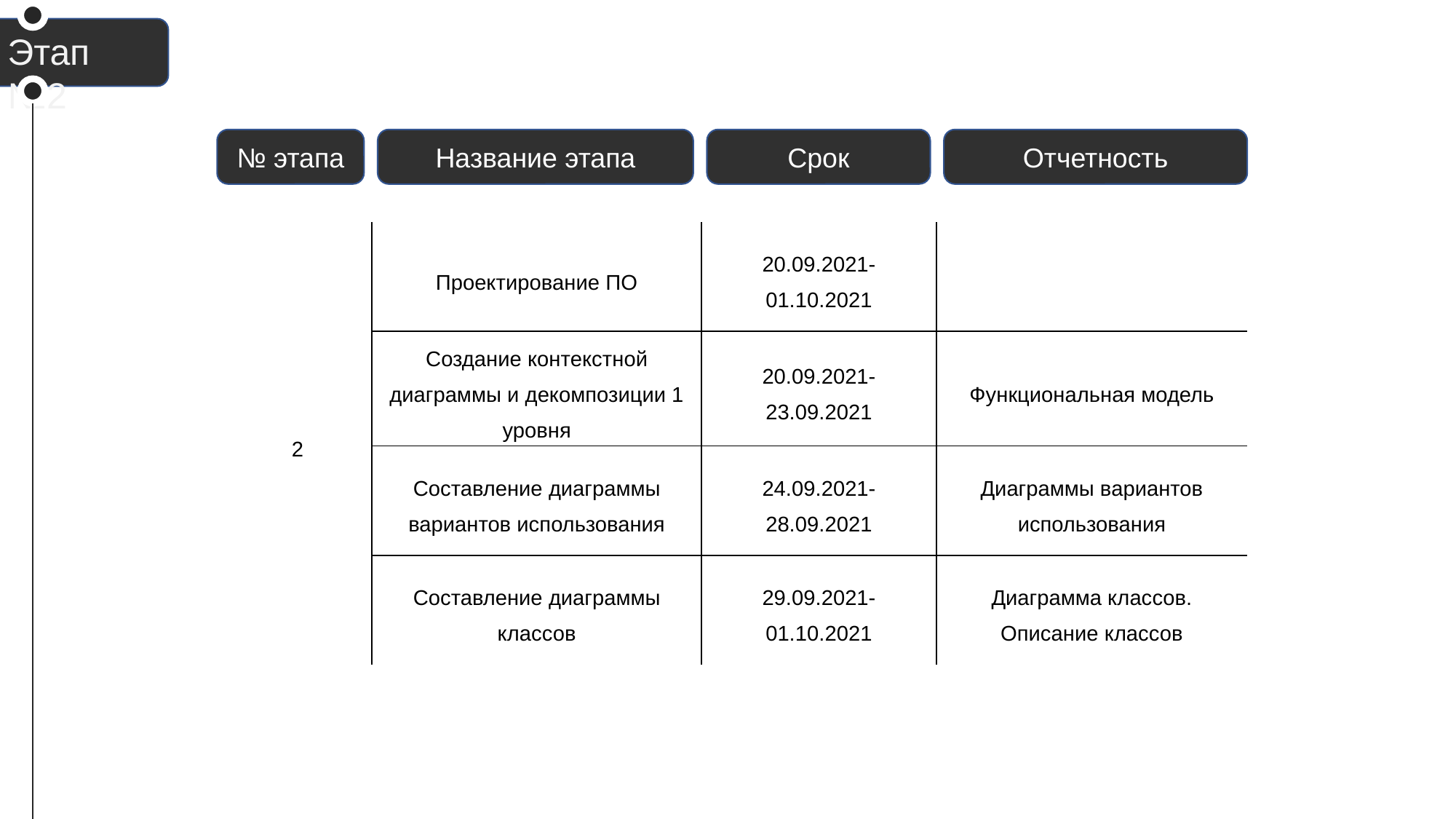

Этап №2

№ этапа
Отчетность
Название этапа
Срок
| 2 | Проектирование ПО | 20.09.2021-01.10.2021 |  |
| --- | --- | --- | --- |
|  | Создание контекстной диаграммы и декомпозиции 1 уровня | 20.09.2021-23.09.2021 | Функциональная модель |
|  | Составление диаграммы вариантов использования | 24.09.2021-28.09.2021 | Диаграммы вариантов использования |
|  | Составление диаграммы классов | 29.09.2021-01.10.2021 | Диаграмма классов. Описание классов |